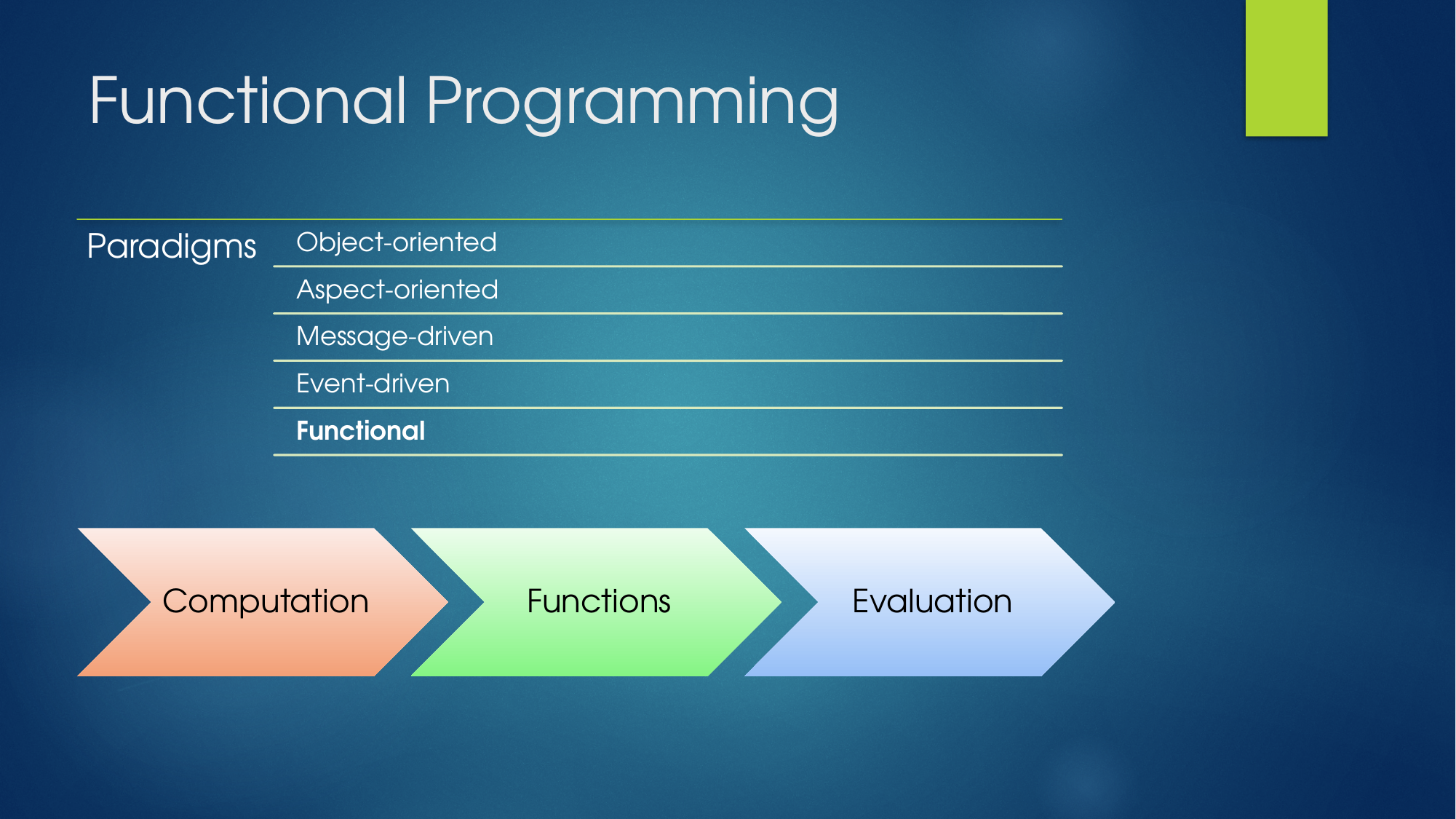

# Functional Programming
Paradigms
Object-oriented
Aspect-oriented
Message-driven
Event-driven
Functional
Computation
Functions
Evaluation